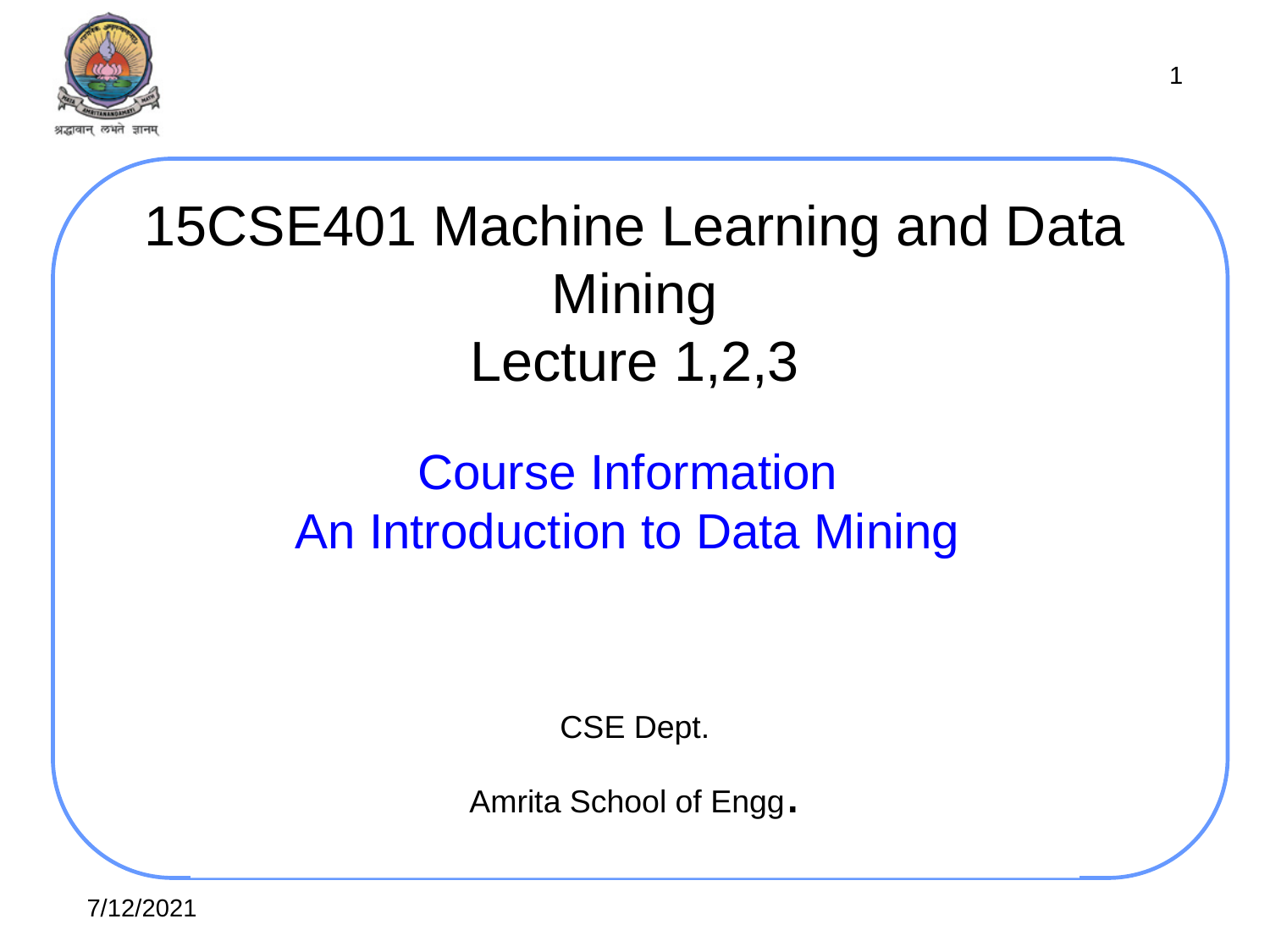

1
# 15CSE401 Machine Learning and Data Mining Lecture 1,2,3
Course Information
An Introduction to Data Mining

CSE Dept.
Amrita School of Engg.
7/12/2021